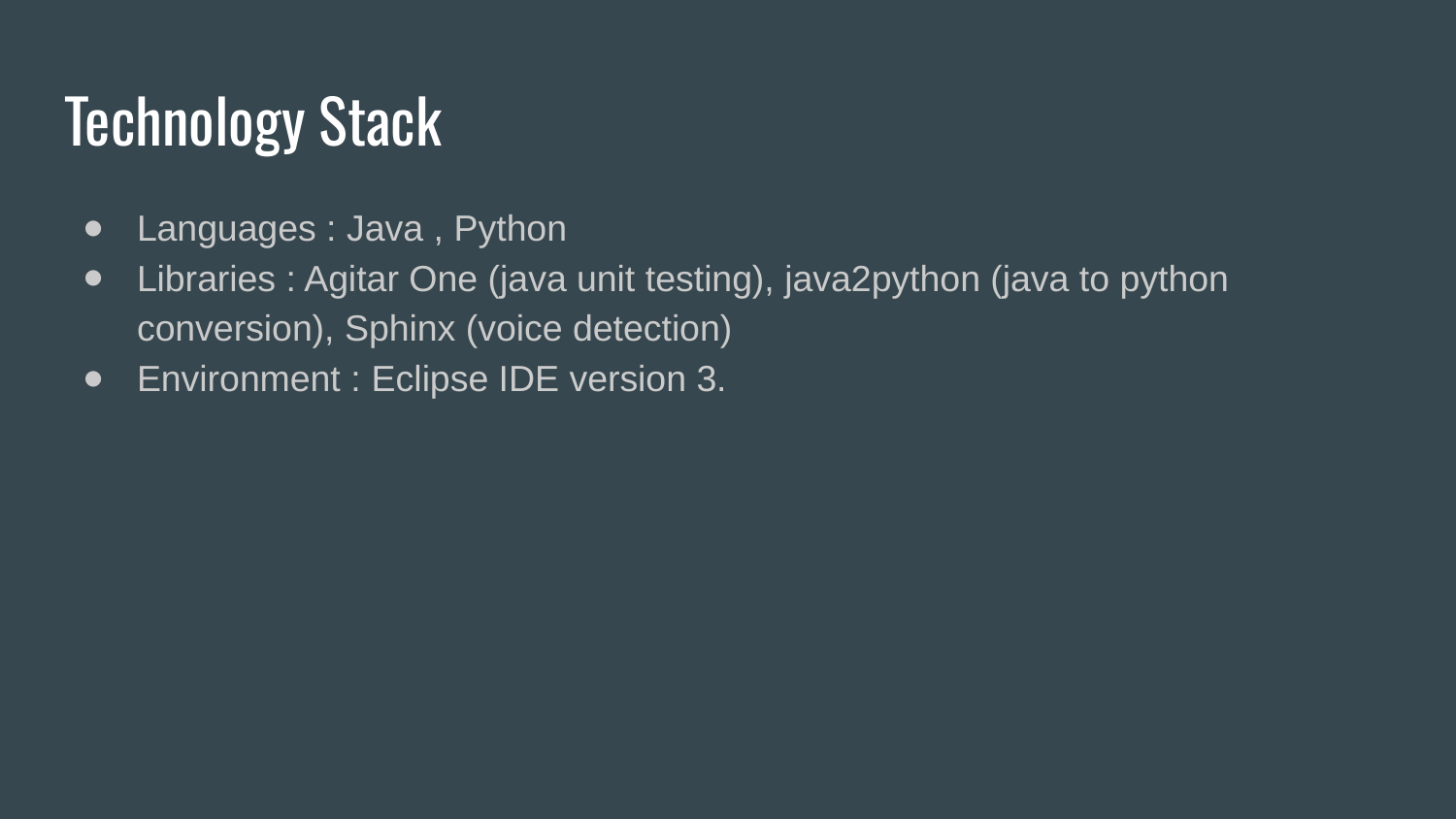

# Technology Stack
Languages : Java , Python
Libraries : Agitar One (java unit testing), java2python (java to python conversion), Sphinx (voice detection)
Environment : Eclipse IDE version 3.